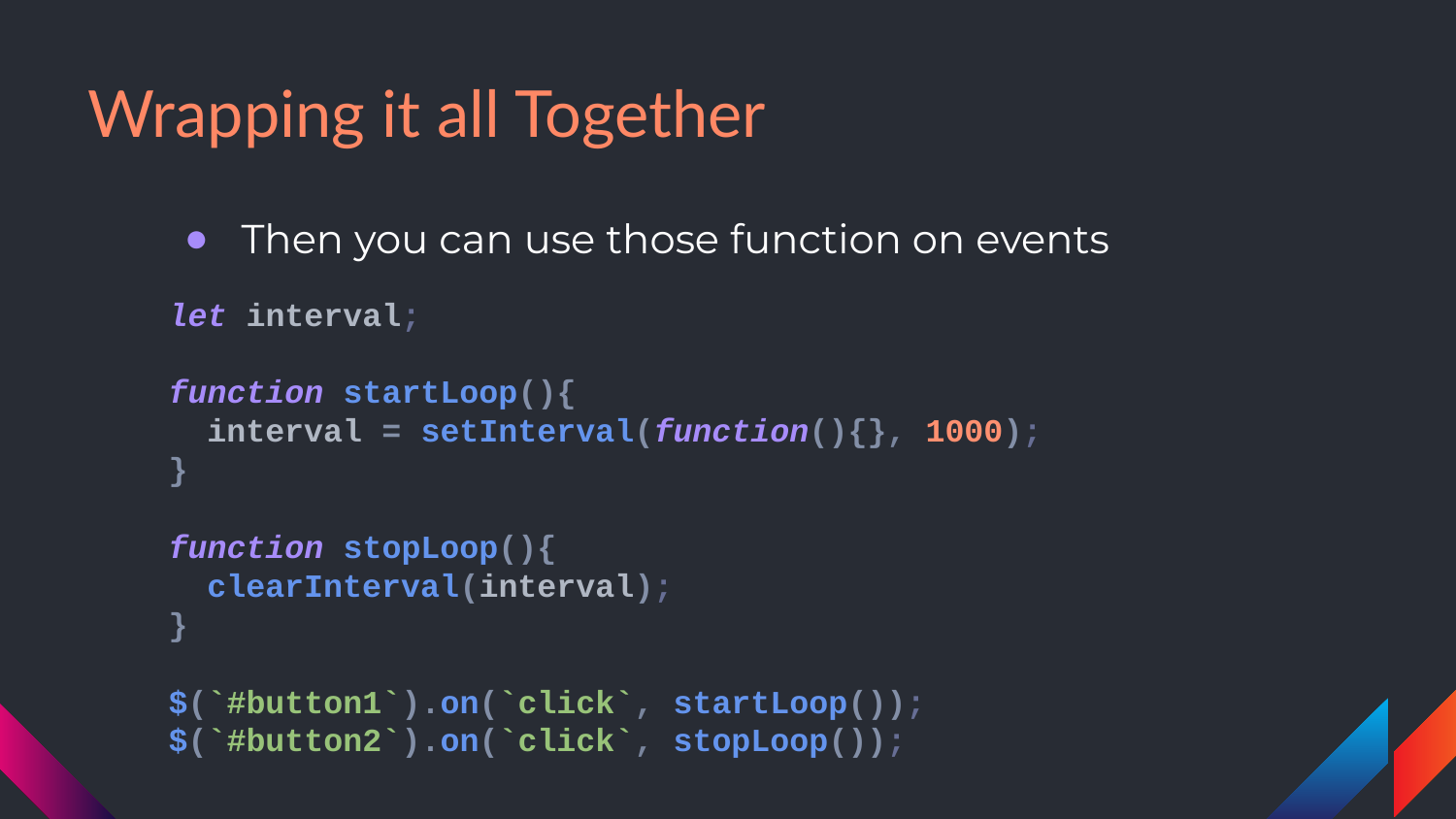

# Wrapping it all Together
Then you can use those function on events
let interval;

function startLoop(){
  interval = setInterval(function(){}, 1000);
}

function stopLoop(){
  clearInterval(interval);
}

$(`#button1`).on(`click`, startLoop());
$(`#button2`).on(`click`, stopLoop());